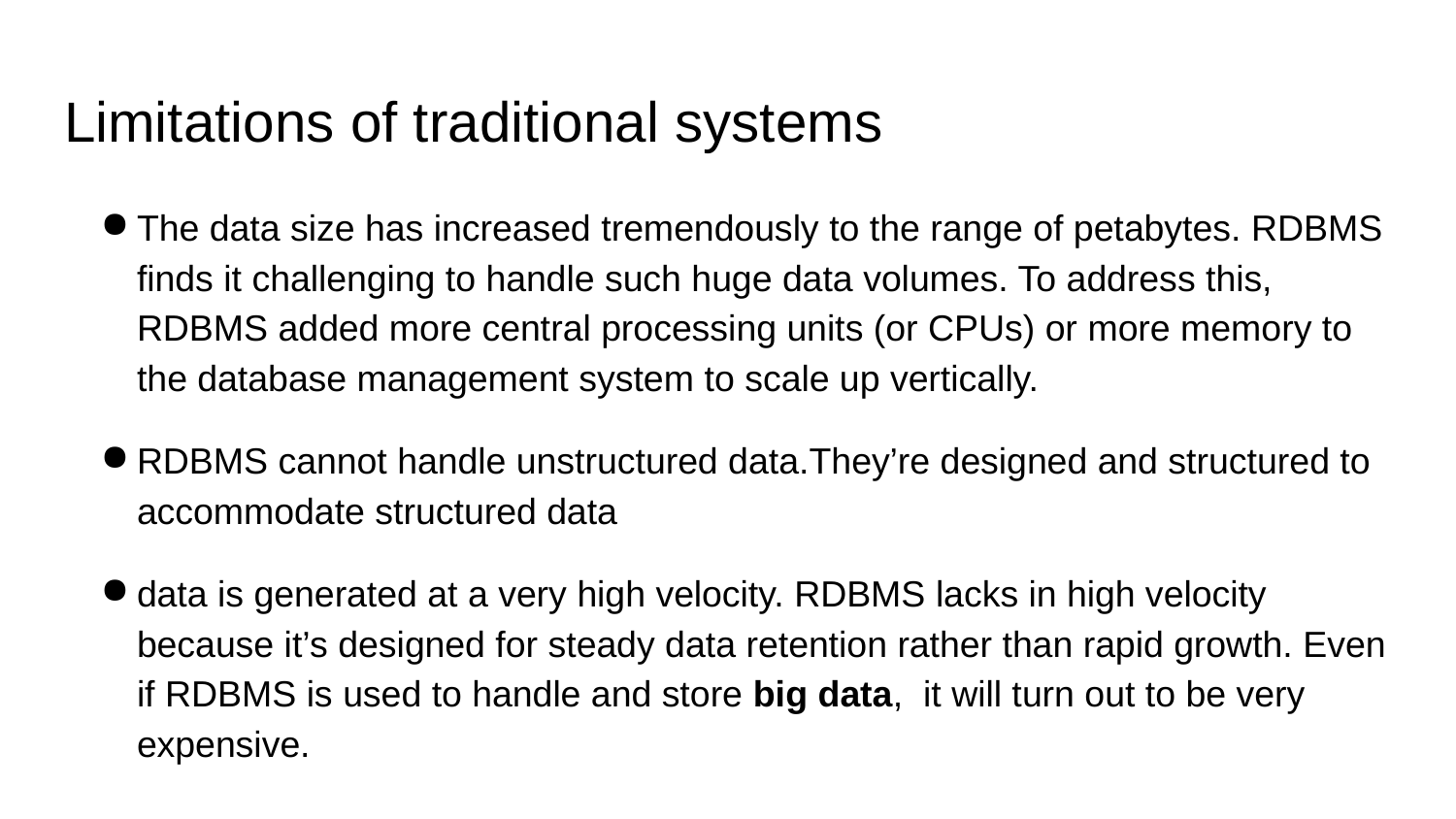

# Limitations of traditional systems
The data size has increased tremendously to the range of petabytes. RDBMS finds it challenging to handle such huge data volumes. To address this, RDBMS added more central processing units (or CPUs) or more memory to the database management system to scale up vertically.
RDBMS cannot handle unstructured data.They’re designed and structured to accommodate structured data
data is generated at a very high velocity. RDBMS lacks in high velocity because it’s designed for steady data retention rather than rapid growth. Even if RDBMS is used to handle and store big data,  it will turn out to be very expensive.